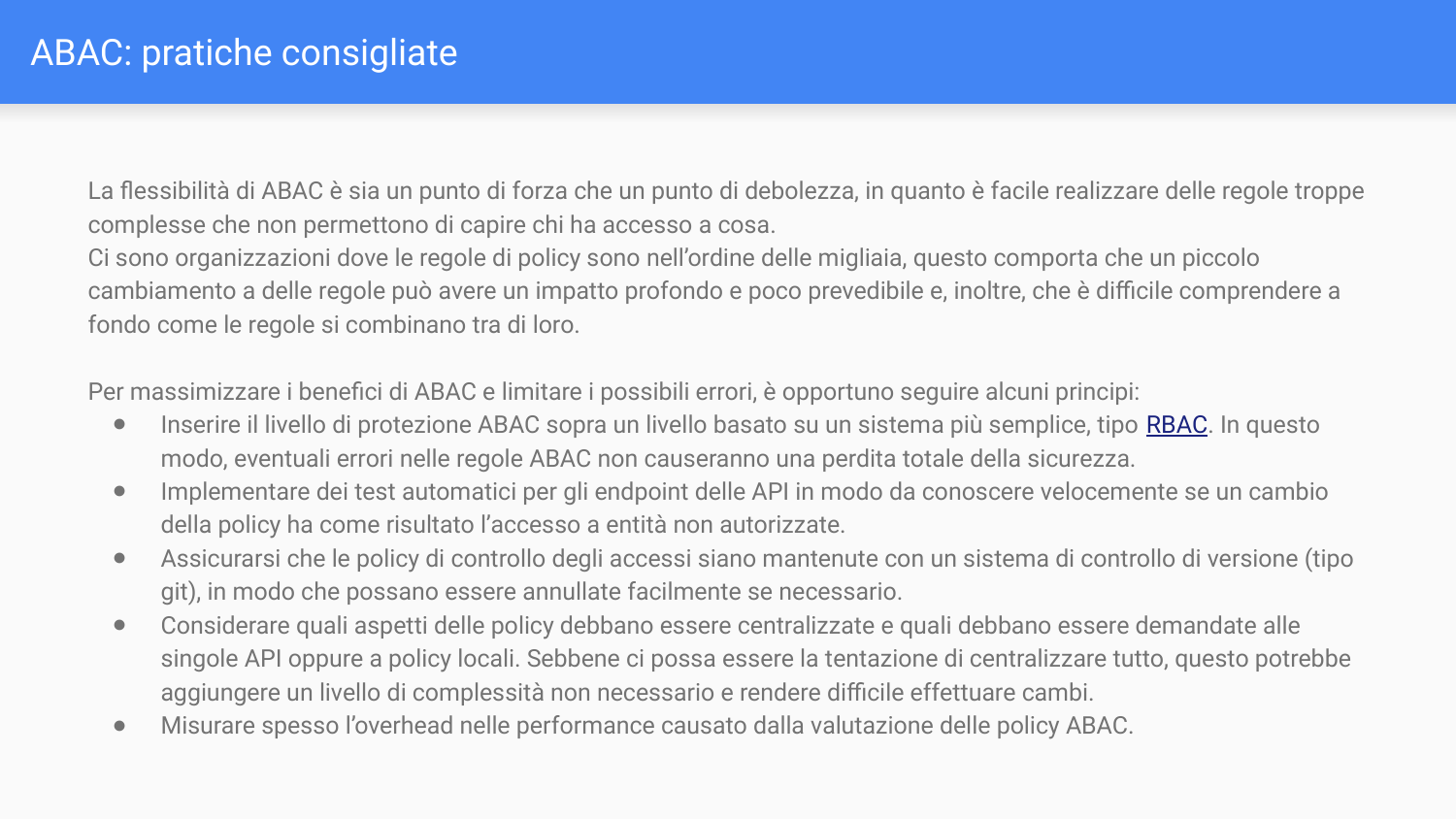

# ABAC: pratiche consigliate
La flessibilità di ABAC è sia un punto di forza che un punto di debolezza, in quanto è facile realizzare delle regole troppe complesse che non permettono di capire chi ha accesso a cosa.
Ci sono organizzazioni dove le regole di policy sono nell’ordine delle migliaia, questo comporta che un piccolo cambiamento a delle regole può avere un impatto profondo e poco prevedibile e, inoltre, che è difficile comprendere a fondo come le regole si combinano tra di loro.

Per massimizzare i benefici di ABAC e limitare i possibili errori, è opportuno seguire alcuni principi:
Inserire il livello di protezione ABAC sopra un livello basato su un sistema più semplice, tipo RBAC. In questo modo, eventuali errori nelle regole ABAC non causeranno una perdita totale della sicurezza.
Implementare dei test automatici per gli endpoint delle API in modo da conoscere velocemente se un cambio della policy ha come risultato l’accesso a entità non autorizzate.
Assicurarsi che le policy di controllo degli accessi siano mantenute con un sistema di controllo di versione (tipo git), in modo che possano essere annullate facilmente se necessario.
Considerare quali aspetti delle policy debbano essere centralizzate e quali debbano essere demandate alle singole API oppure a policy locali. Sebbene ci possa essere la tentazione di centralizzare tutto, questo potrebbe aggiungere un livello di complessità non necessario e rendere difficile effettuare cambi.
Misurare spesso l’overhead nelle performance causato dalla valutazione delle policy ABAC.